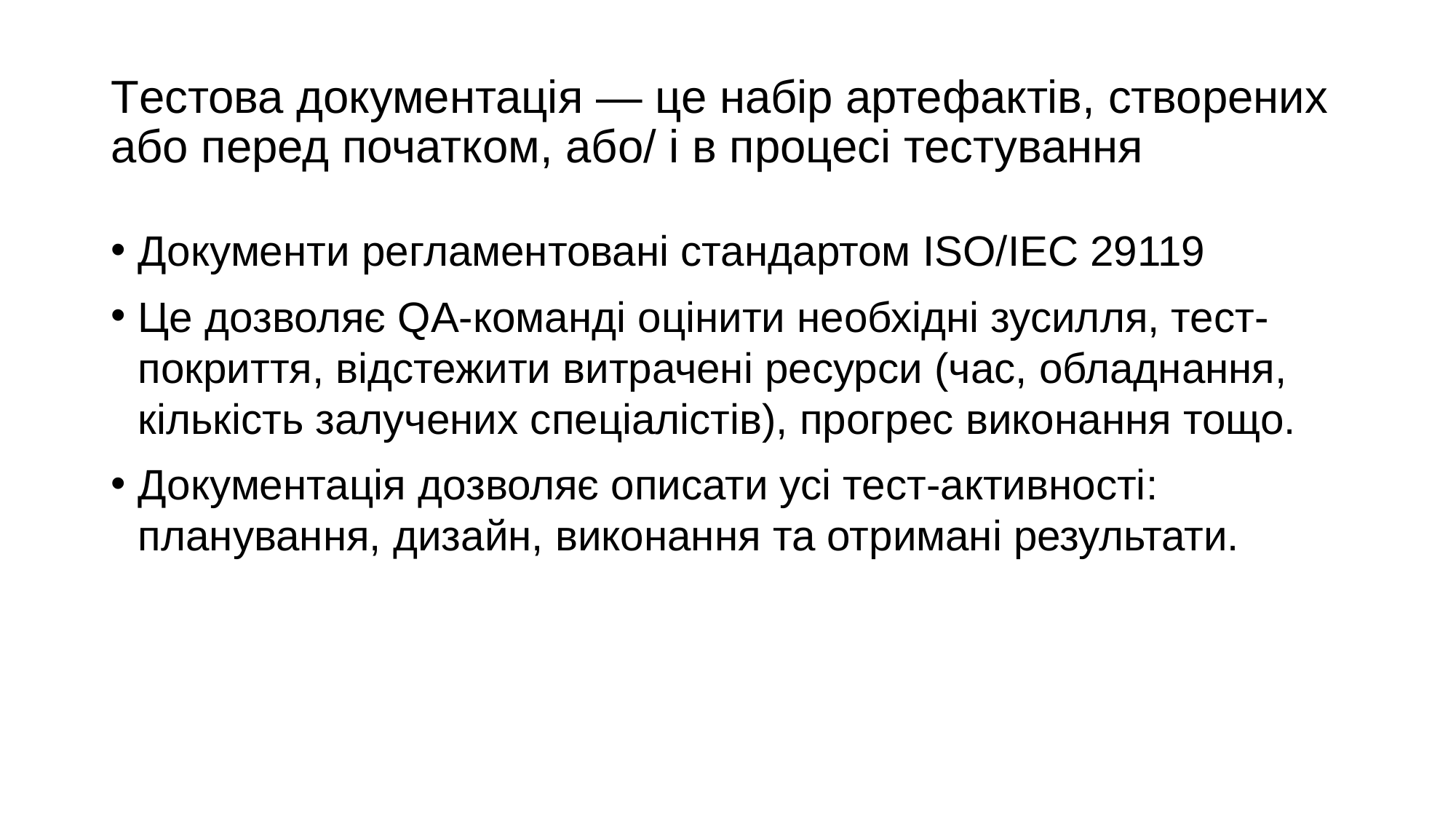

# Тестова документація — це набір артефактів, створених або перед початком, або/ і в процесі тестування
Документи регламентовані стандартом ISO/IEC 29119
Це дозволяє QA-команді оцінити необхідні зусилля, тест-покриття, відстежити витрачені ресурси (час, обладнання, кількість залучених спеціалістів), прогрес виконання тощо.
Документація дозволяє описати усі тест-активності: планування, дизайн, виконання та отримані результати.
2